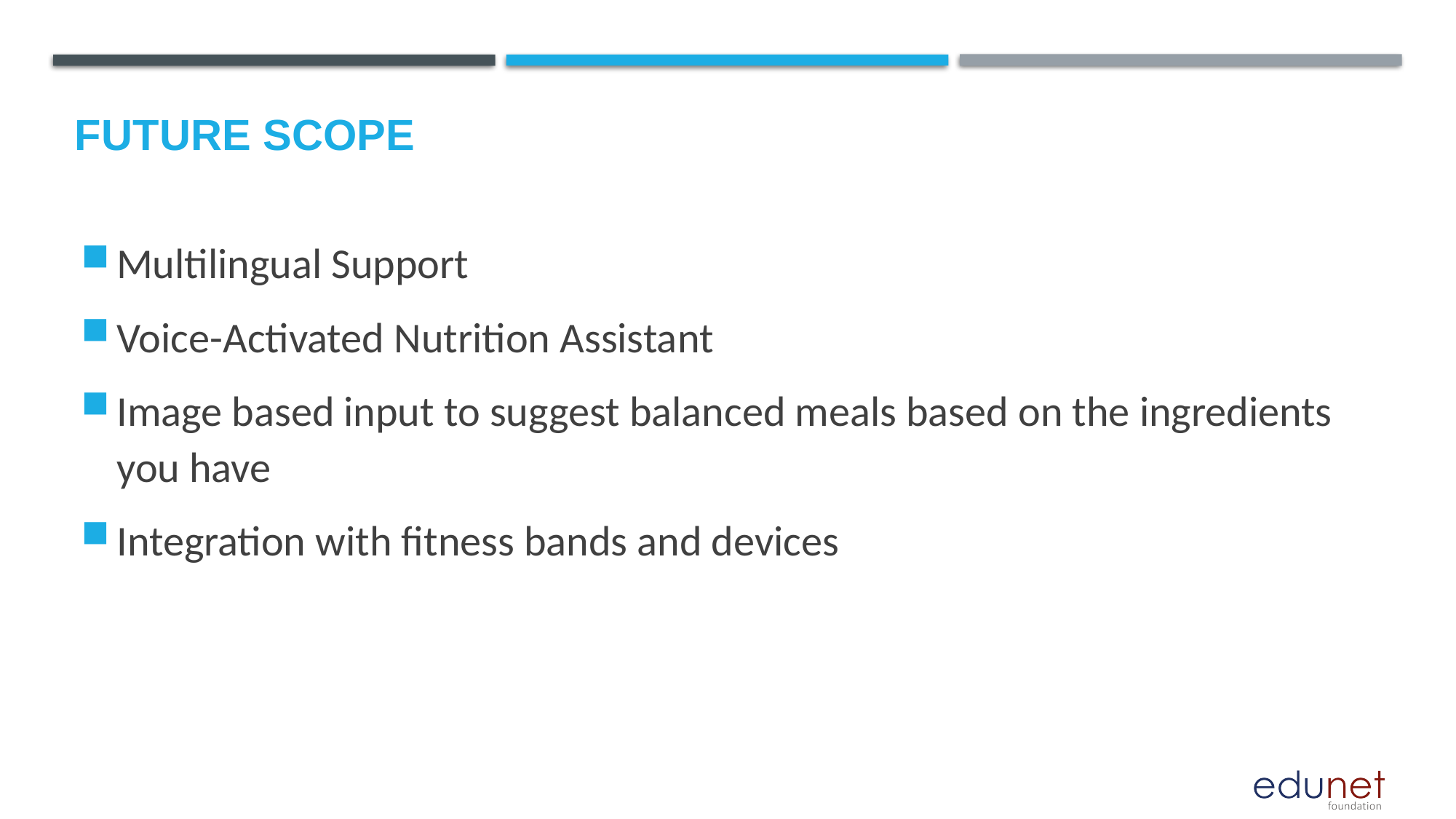

Future scope
Multilingual Support
Voice-Activated Nutrition Assistant
Image based input to suggest balanced meals based on the ingredients you have
Integration with fitness bands and devices